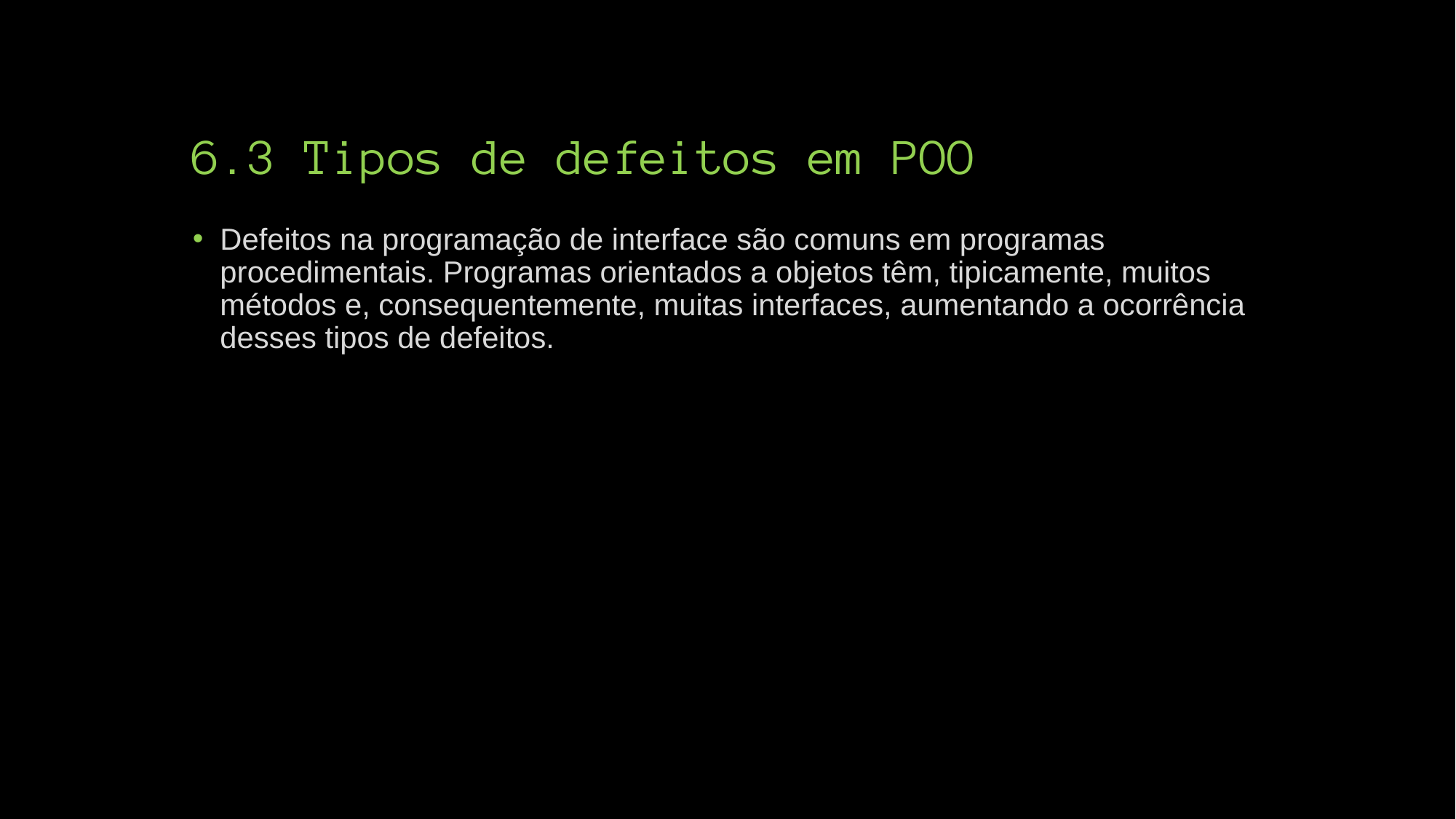

# 6.3 Tipos de defeitos em POO
Defeitos na programação de interface são comuns em programas procedimentais. Programas orientados a objetos têm, tipicamente, muitos métodos e, consequentemente, muitas interfaces, aumentando a ocorrência desses tipos de defeitos.